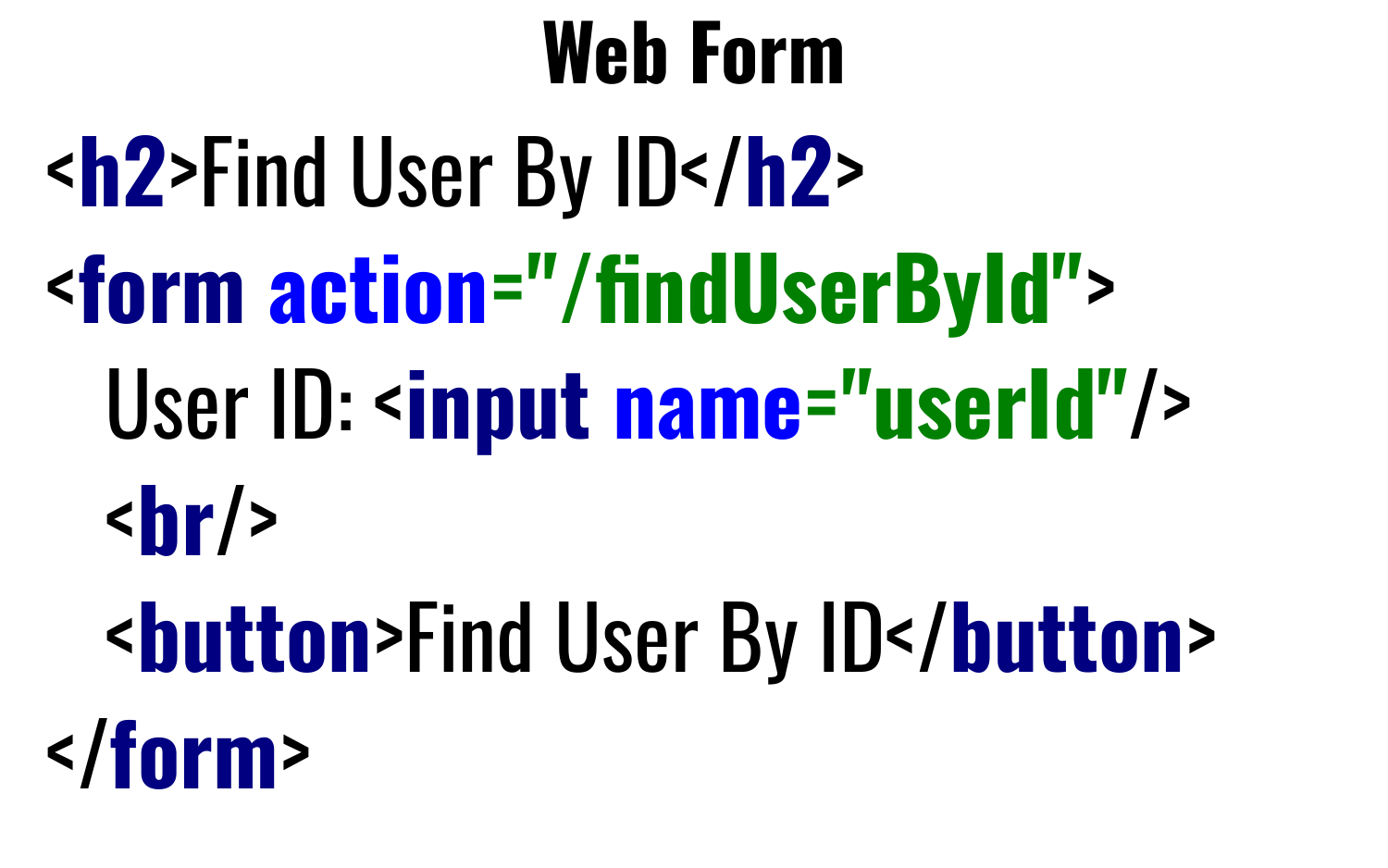

# Web Form
<h2>Find User By ID</h2>
<form action="/findUserById">
   User ID: <input name="userId"/>
   <br/>
   <button>Find User By ID</button>
</form>